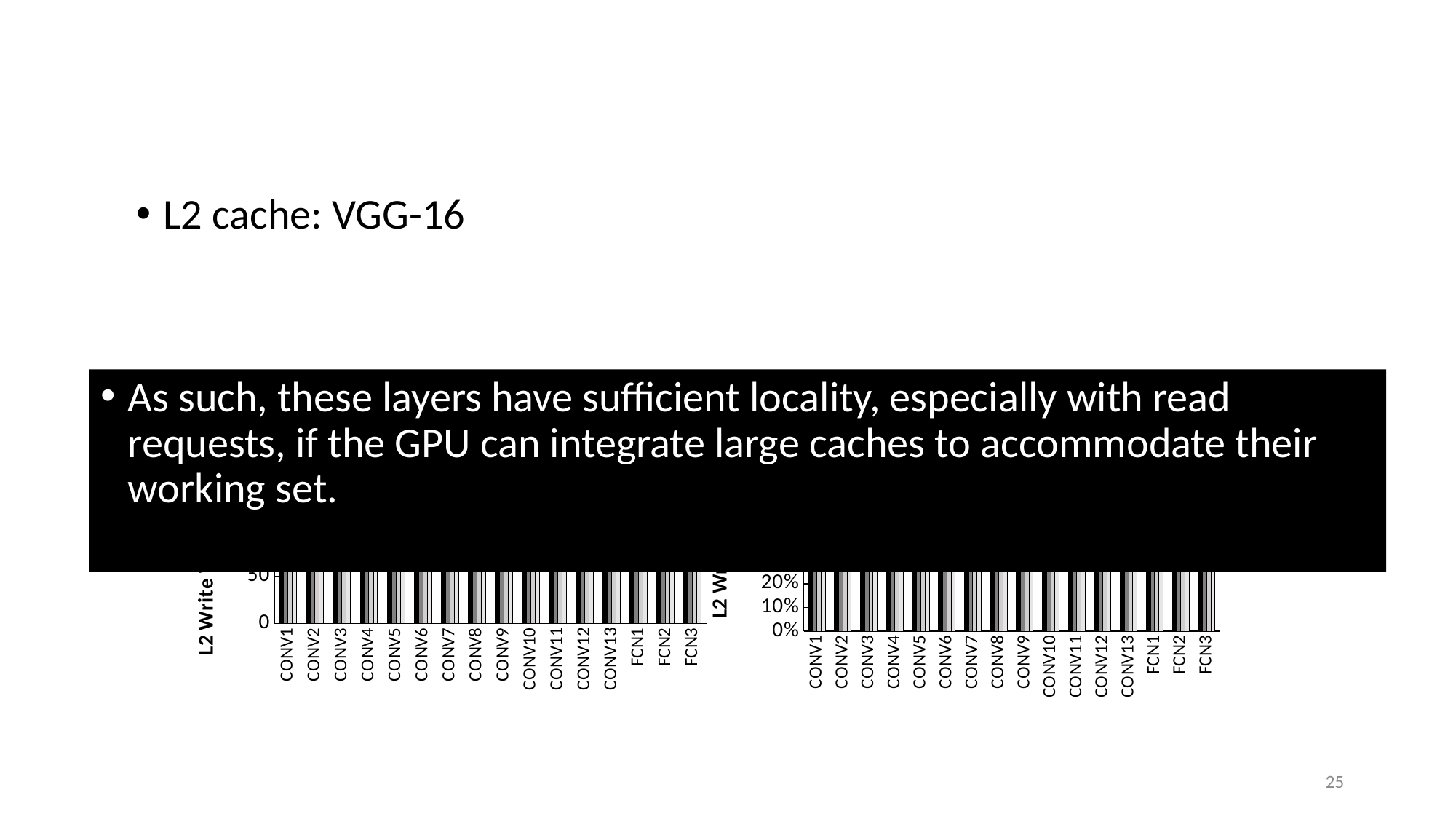

L2 cache: VGG-16
As such, these layers have sufficient locality, especially with read requests, if the GPU can integrate large caches to accommodate their working set.

### Chart

| Category | Batch size=32 | Batch size=64 | Batch size=128 | Batch size=256 |
|---|---|---|---|---|
| CONV1 | 214.0 | 214.3 | 214.4 | 214.2 |
| CONV2 | 214.0 | 214.3 | 214.4 | 214.2 |
| CONV3 | 137.2 | 137.6 | 137.9 | 138.1 |
| CONV4 | 137.2 | 137.6 | 137.9 | 138.1 |
| CONV5 | 140.0 | 140.1 | 140.0 | 140.9 |
| CONV6 | 140.0 | 140.1 | 140.0 | 140.9 |
| CONV7 | 140.0 | 140.1 | 140.0 | 140.9 |
| CONV8 | 145.0 | 145.4 | 145.7 | 145.8 |
| CONV9 | 145.0 | 145.4 | 145.7 | 145.8 |
| CONV10 | 145.0 | 145.4 | 145.7 | 145.8 |
| CONV11 | 145.0 | 145.4 | 145.7 | 145.8 |
| CONV12 | 145.0 | 145.4 | 145.7 | 145.8 |
| CONV13 | 145.0 | 145.4 | 145.7 | 145.8 |
| FCN1 | 113.0 | 113.2 | 113.5 | 113.9 |
| FCN2 | 113.0 | 113.2 | 113.5 | 113.9 |
| FCN3 | 115.0 | 115.3 | 115.6 | 115.3 |

### Chart

| Category | Batch size=32 | Batch size=64 | Batch size=128 | Batch size=256 |
|---|---|---|---|---|
| CONV1 | 0.542 | 0.542 | 0.541 | 0.551 |
| CONV2 | 0.552 | 0.552 | 0.541 | 0.551 |
| CONV3 | 0.369 | 0.373 | 0.375 | 0.372 |
| CONV4 | 0.369 | 0.373 | 0.375 | 0.372 |
| CONV5 | 0.351 | 0.353 | 0.352 | 0.355 |
| CONV6 | 0.351 | 0.353 | 0.352 | 0.355 |
| CONV7 | 0.351 | 0.353 | 0.352 | 0.355 |
| CONV8 | 0.38 | 0.382 | 0.384 | 0.381 |
| CONV9 | 0.38 | 0.382 | 0.384 | 0.381 |
| CONV10 | 0.38 | 0.382 | 0.384 | 0.381 |
| CONV11 | 0.38 | 0.382 | 0.384 | 0.381 |
| CONV12 | 0.38 | 0.382 | 0.384 | 0.381 |
| CONV13 | 0.38 | 0.382 | 0.384 | 0.381 |
| FCN1 | 0.946 | 0.95 | 0.943 | 0.947 |
| FCN2 | 0.946 | 0.95 | 0.943 | 0.947 |
| FCN3 | 0.97 | 0.971 | 0.965 | 0.963 |
(c)
(d)
25